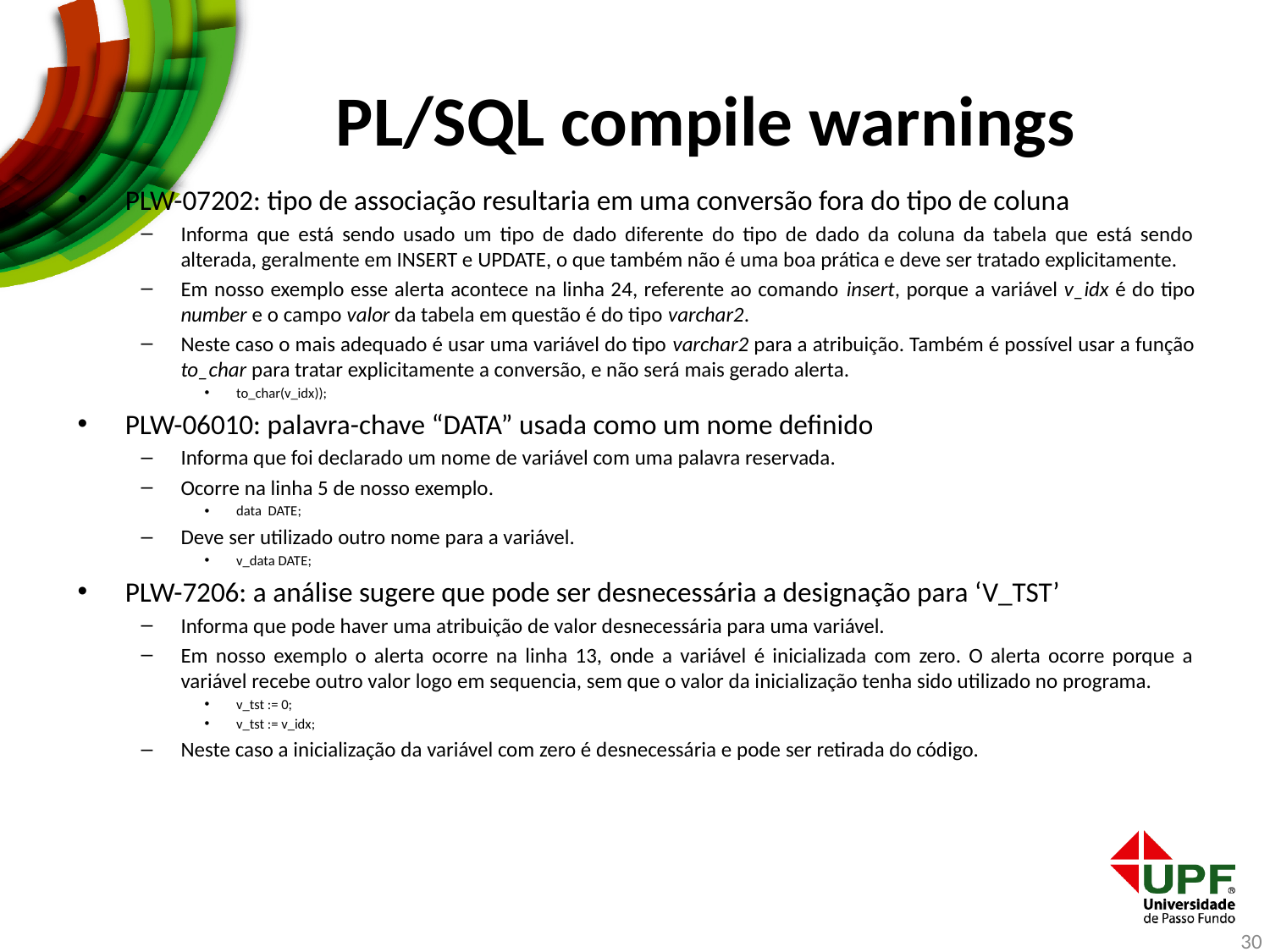

# PL/SQL compile warnings
PLW-07202: tipo de associação resultaria em uma conversão fora do tipo de coluna
Informa que está sendo usado um tipo de dado diferente do tipo de dado da coluna da tabela que está sendo alterada, geralmente em INSERT e UPDATE, o que também não é uma boa prática e deve ser tratado explicitamente.
Em nosso exemplo esse alerta acontece na linha 24, referente ao comando insert, porque a variável v_idx é do tipo number e o campo valor da tabela em questão é do tipo varchar2.
Neste caso o mais adequado é usar uma variável do tipo varchar2 para a atribuição. Também é possível usar a função to_char para tratar explicitamente a conversão, e não será mais gerado alerta.
to_char(v_idx));
PLW-06010: palavra-chave “DATA” usada como um nome definido
Informa que foi declarado um nome de variável com uma palavra reservada.
Ocorre na linha 5 de nosso exemplo.
data  DATE;
Deve ser utilizado outro nome para a variável.
v_data DATE;
PLW-7206: a análise sugere que pode ser desnecessária a designação para ‘V_TST’
Informa que pode haver uma atribuição de valor desnecessária para uma variável.
Em nosso exemplo o alerta ocorre na linha 13, onde a variável é inicializada com zero. O alerta ocorre porque a variável recebe outro valor logo em sequencia, sem que o valor da inicialização tenha sido utilizado no programa.
v_tst := 0;
v_tst := v_idx;
Neste caso a inicialização da variável com zero é desnecessária e pode ser retirada do código.
30